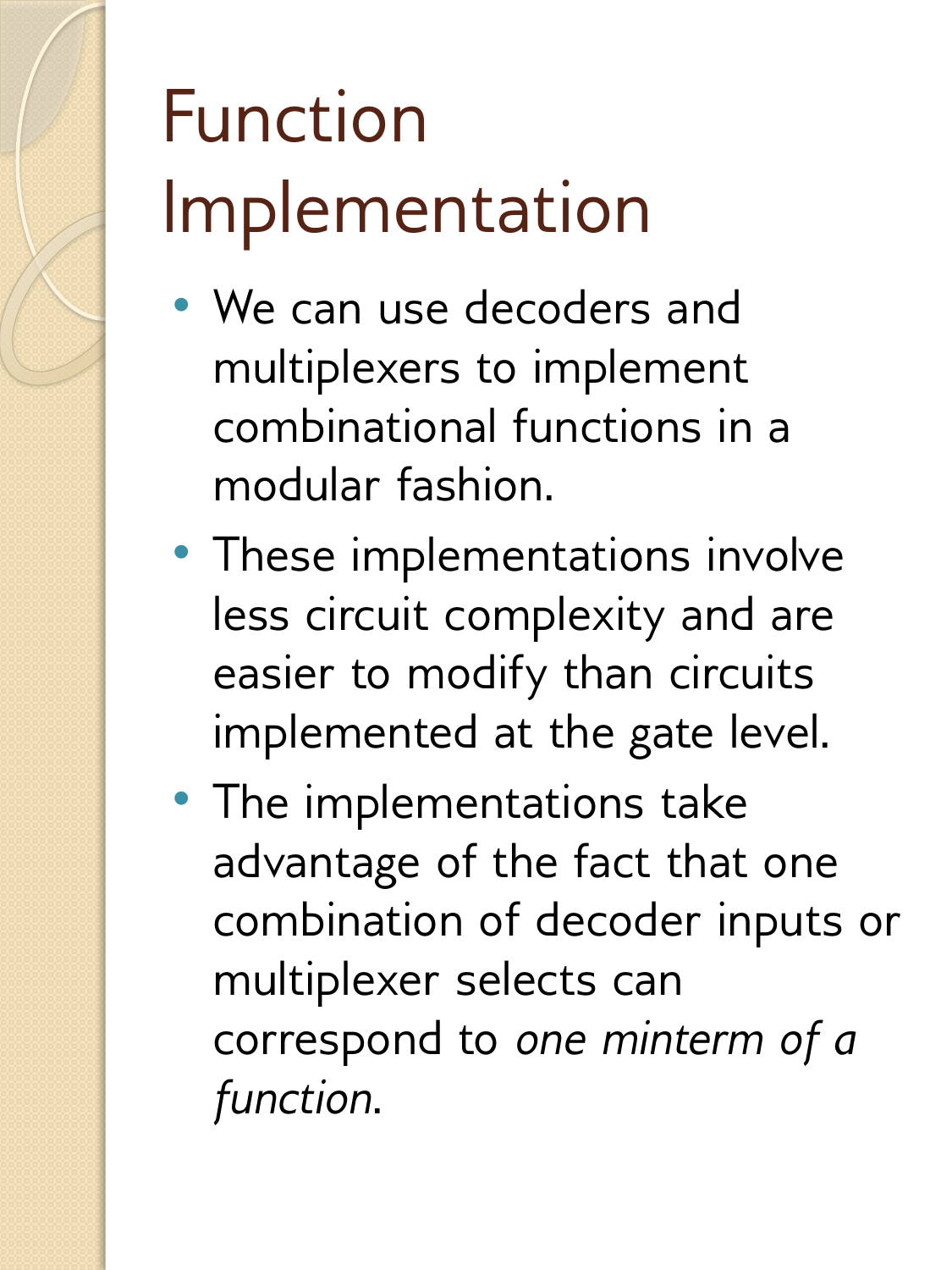

# Function Implementation
We can use decoders and multiplexers to implement combinational functions in a modular fashion.
These implementations involve less circuit complexity and are easier to modify than circuits implemented at the gate level.
The implementations take advantage of the fact that one combination of decoder inputs or multiplexer selects can correspond to one minterm of a function.